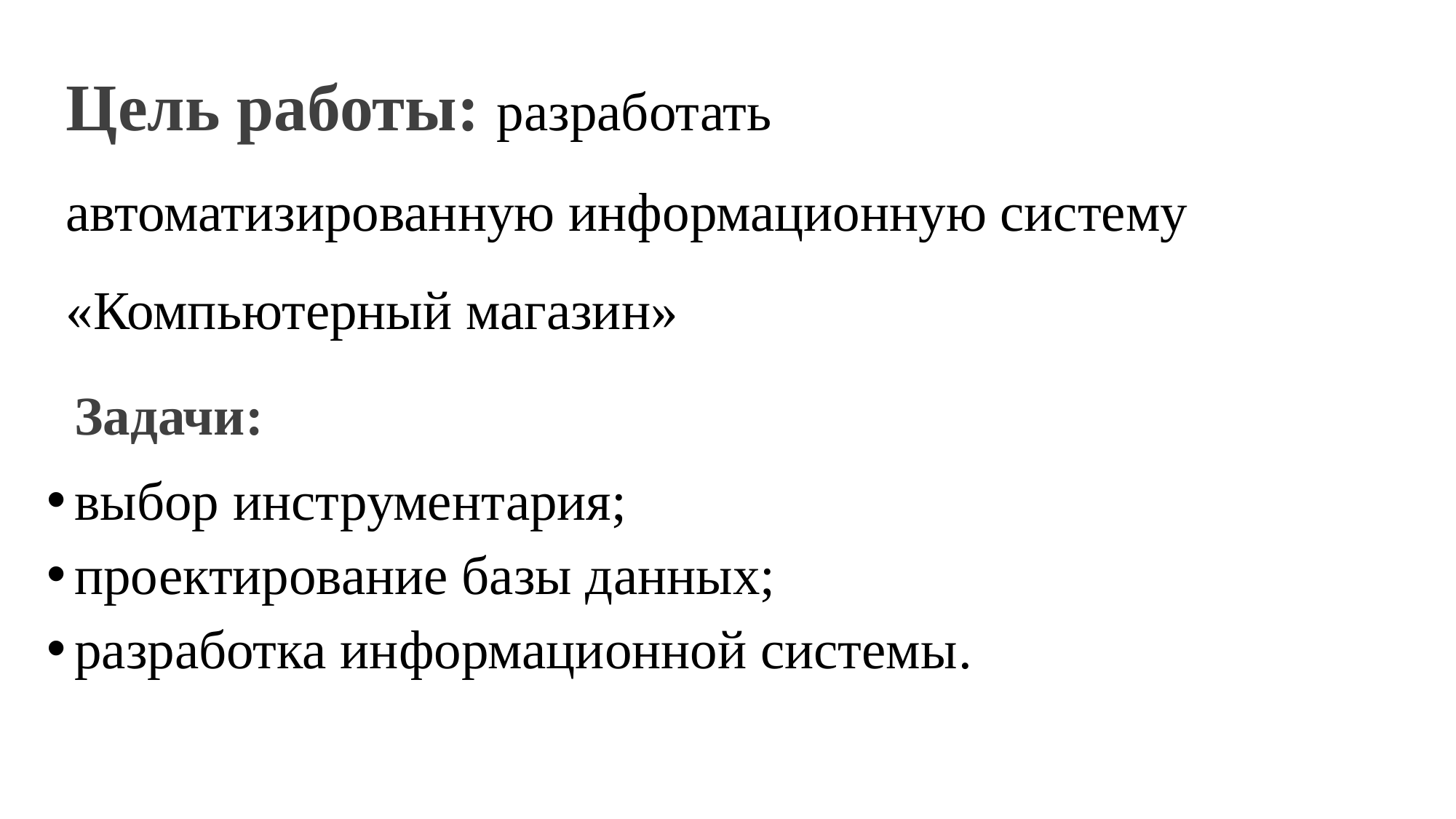

Цель работы: разработать автоматизированную информационную систему «Компьютерный магазин»

Задачи:
выбор инструментария;
проектирование базы данных;
разработка информационной системы.